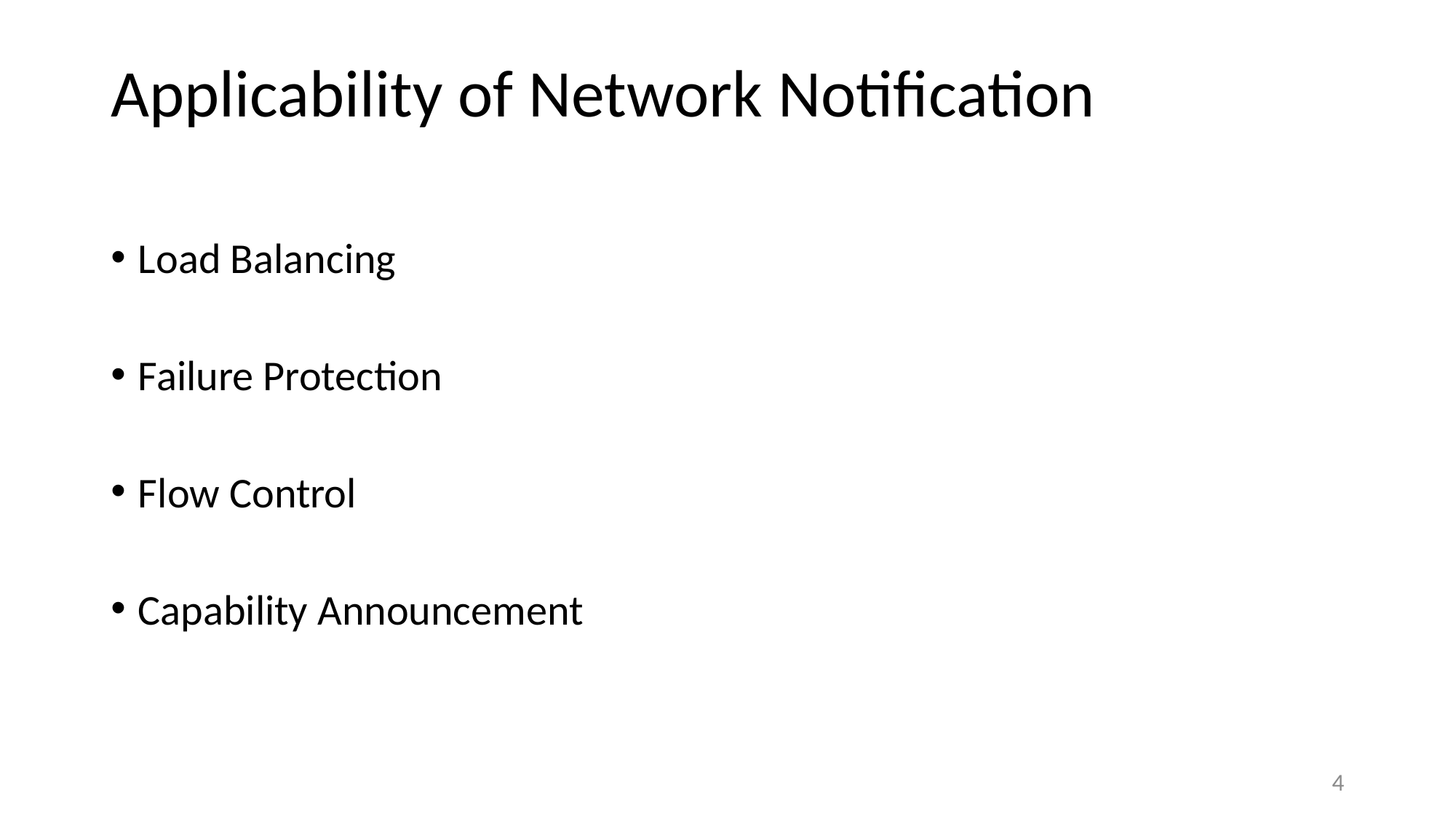

# Applicability of Network Notification
Load Balancing
Failure Protection
Flow Control
Capability Announcement
4